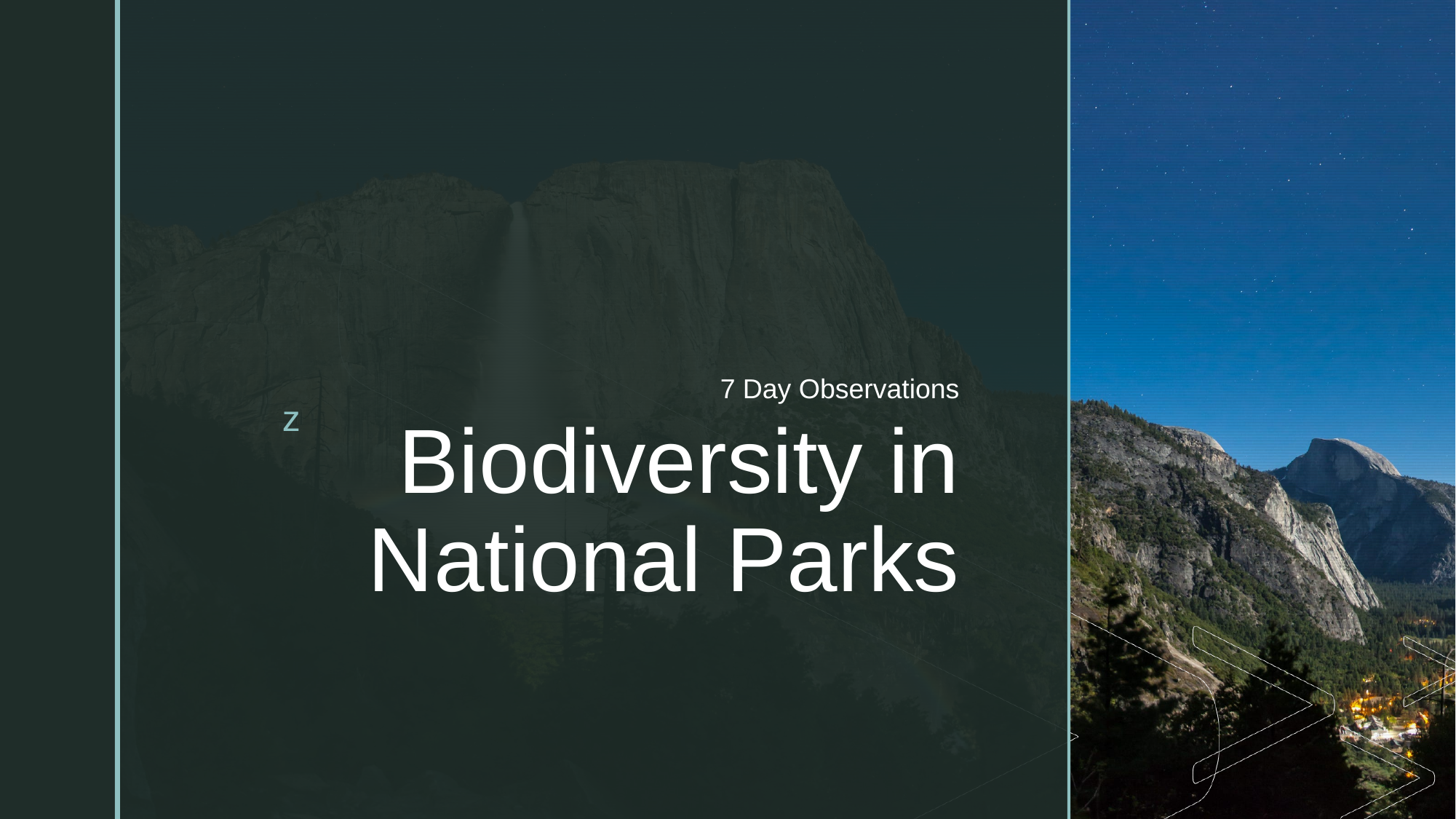

7 Day Observations
# Biodiversity in National Parks